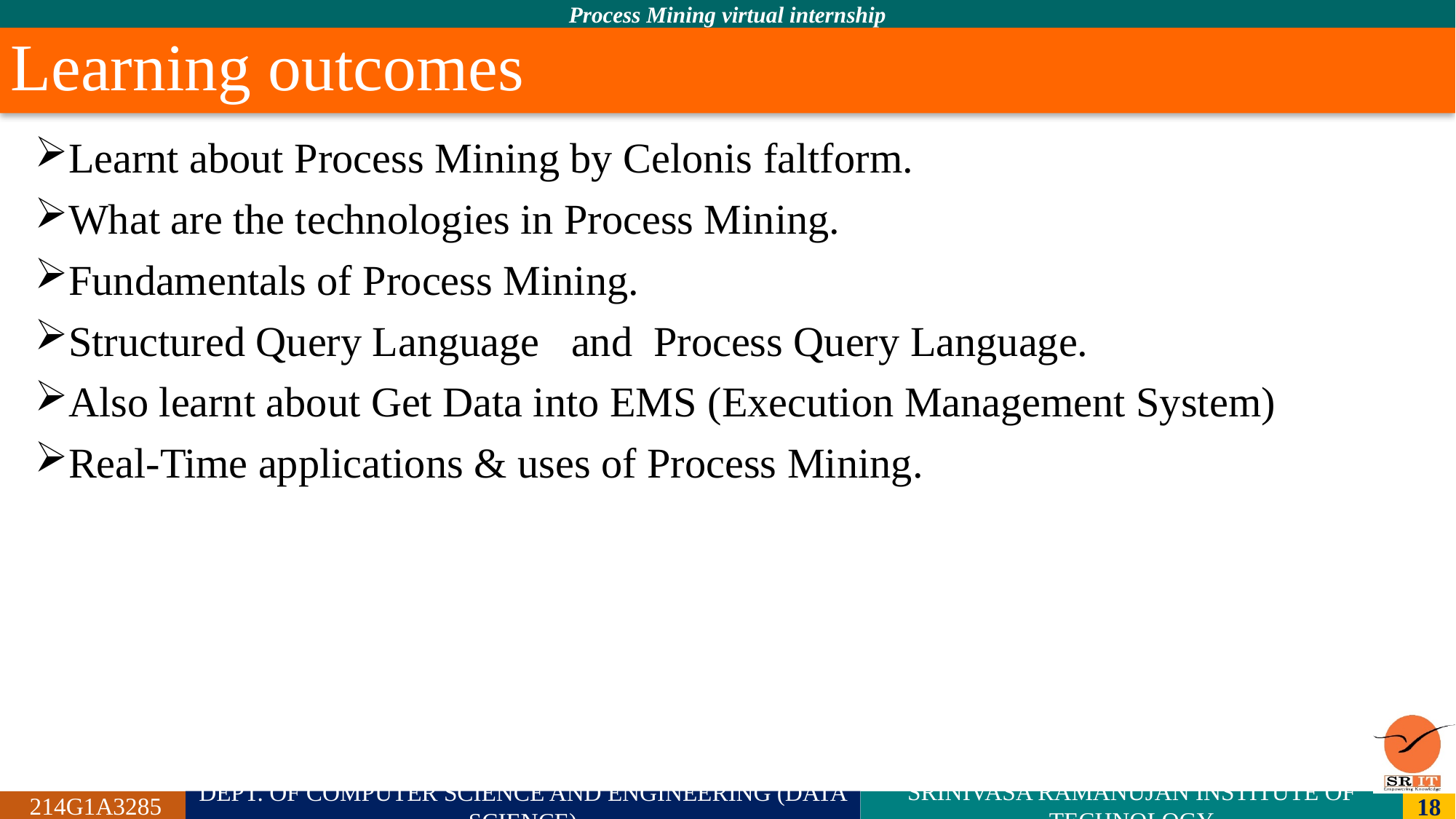

# Learning outcomes
Learnt about Process Mining by Celonis faltform.
What are the technologies in Process Mining.
Fundamentals of Process Mining.
Structured Query Language   and  Process Query Language.
Also learnt about Get Data into EMS (Execution Management System)
Real-Time applications & uses of Process Mining.